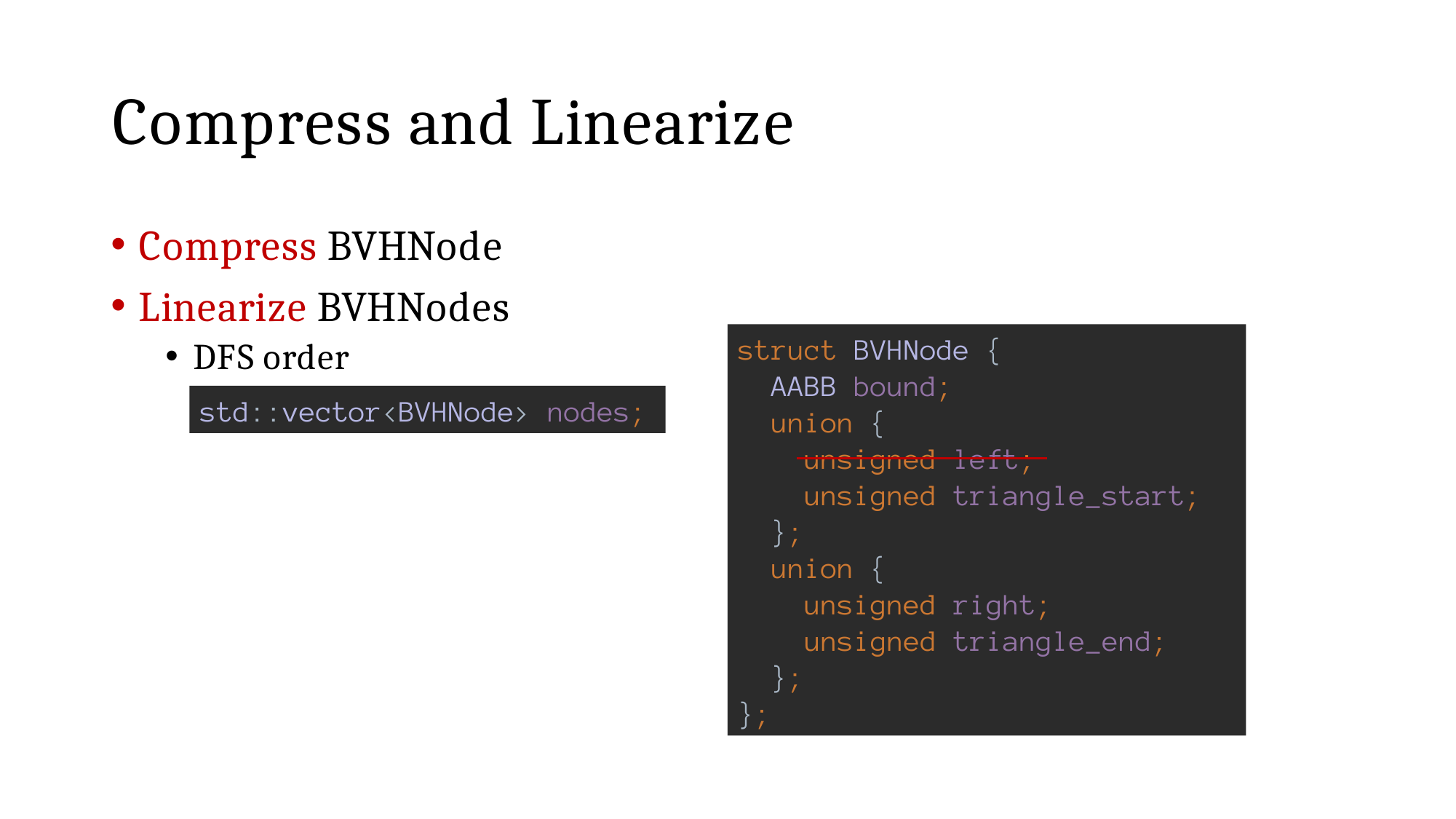

# Compress and Linearize
Compress BVHNode
Linearize BVHNodes
DFS order
struct BVHNode {
  AABB bound;
  union {
    unsigned left;
    unsigned triangle_start;
  };
  union {
    unsigned right;
    unsigned triangle_end;
  };
};
std::vector<BVHNode> nodes;